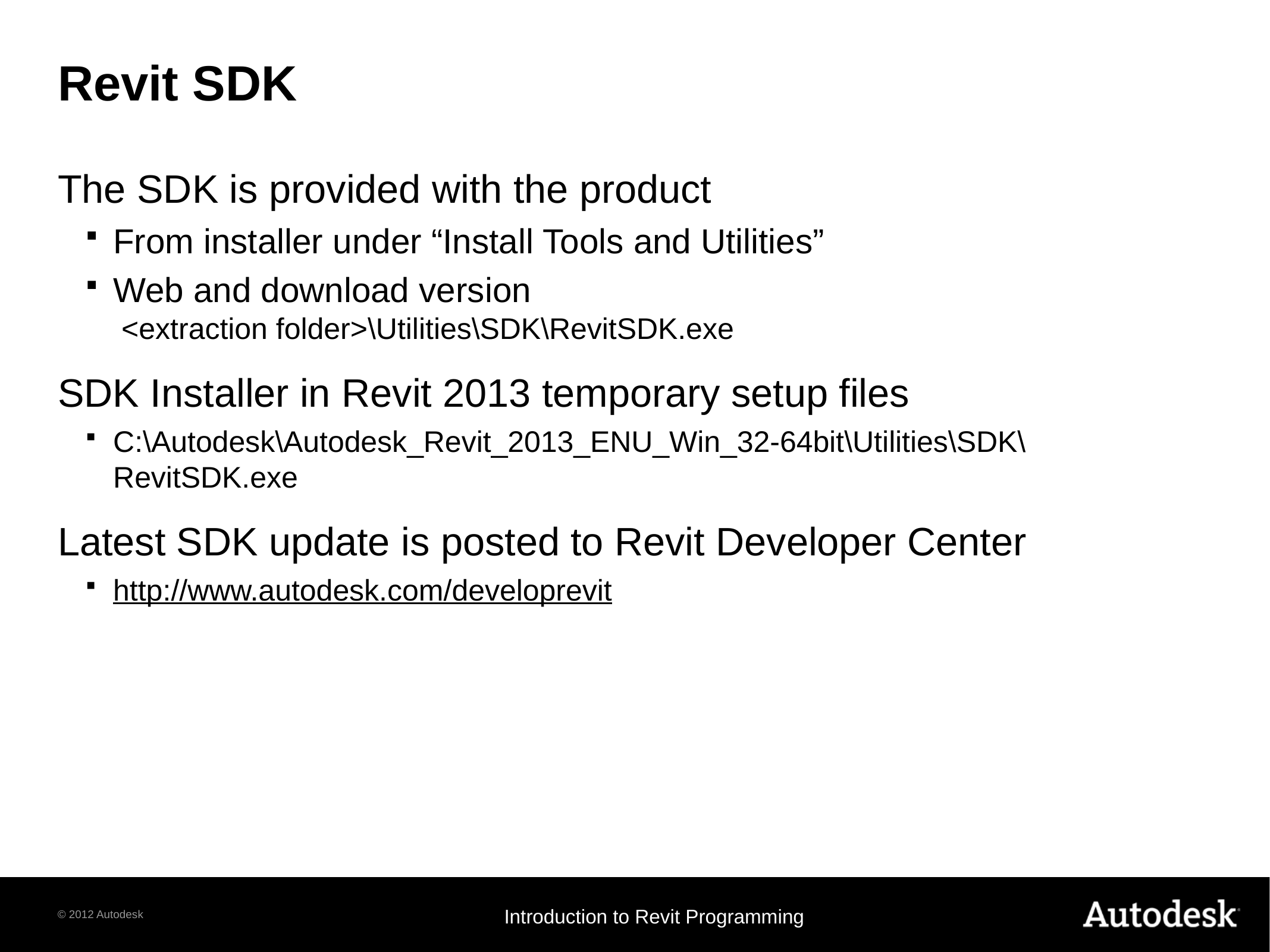

# Revit SDK
The SDK is provided with the product
From installer under “Install Tools and Utilities”
Web and download version
<extraction folder>\Utilities\SDK\RevitSDK.exe
SDK Installer in Revit 2013 temporary setup files
C:\Autodesk\Autodesk_Revit_2013_ENU_Win_32-64bit\Utilities\SDK\RevitSDK.exe
Latest SDK update is posted to Revit Developer Center
http://www.autodesk.com/developrevit